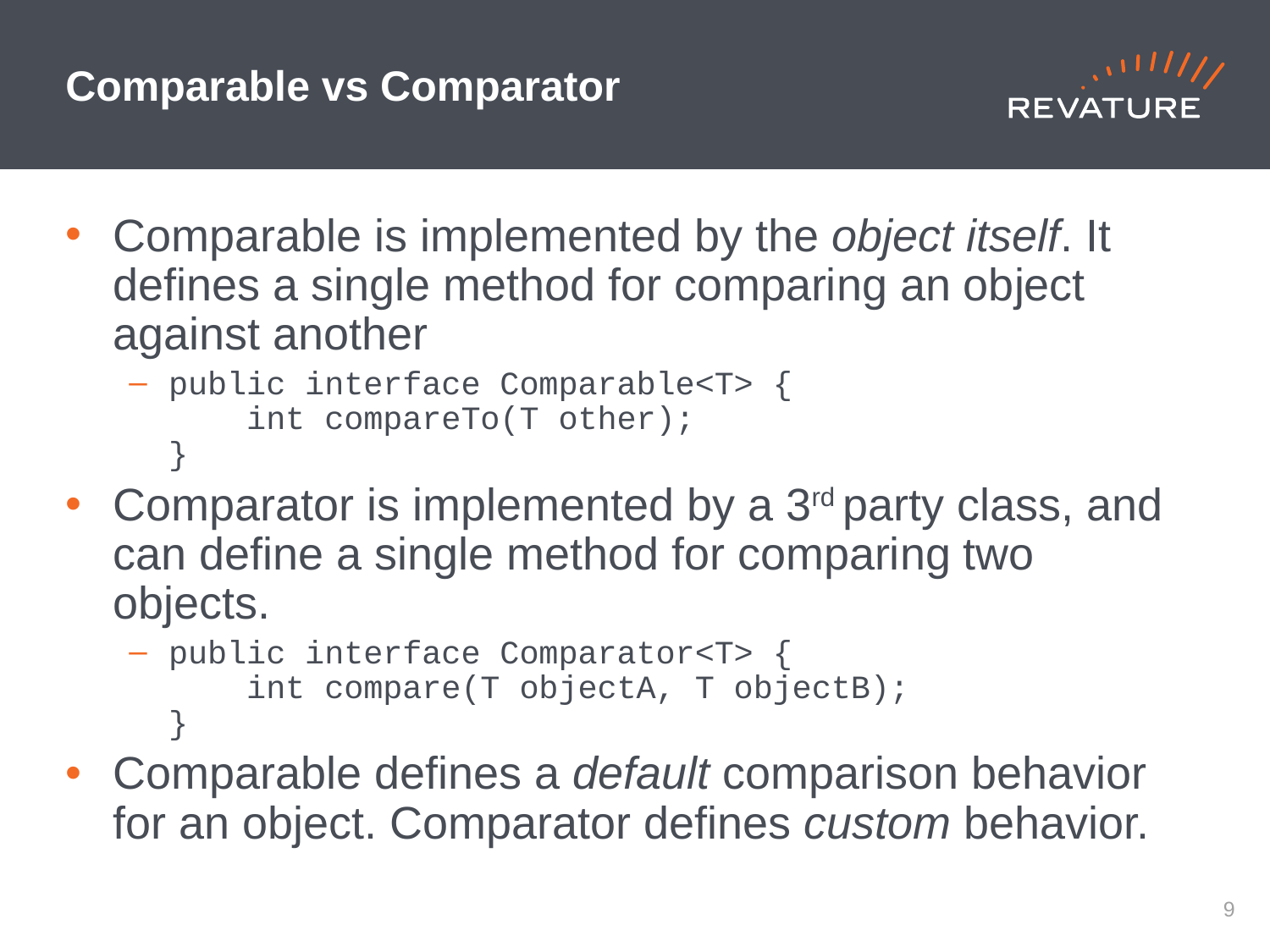

# Comparable vs Comparator
Comparable is implemented by the object itself. It defines a single method for comparing an object against another
public interface Comparable<T> {
    int compareTo(T other);
}
Comparator is implemented by a 3rd party class, and can define a single method for comparing two objects.
public interface Comparator<T> {
    int compare(T objectA, T objectB);
}
Comparable defines a default comparison behavior for an object. Comparator defines custom behavior.

9